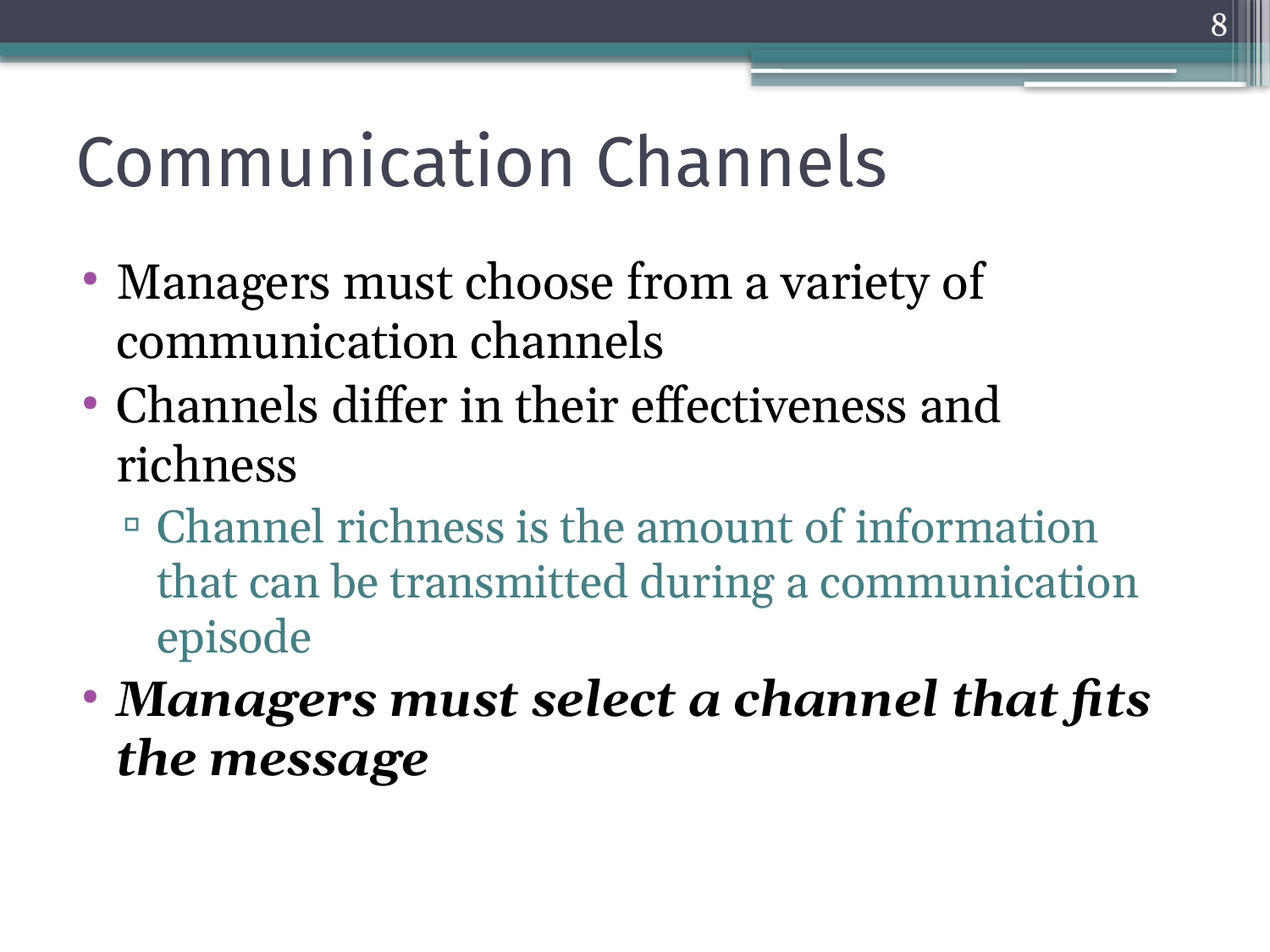

8
0
# Communication Channels

Managers must choose from a variety of communication channels
Channels differ in their effectiveness and richness
Channel richness is the amount of information that can be transmitted during a communication episode
Managers must select a channel that fits the message